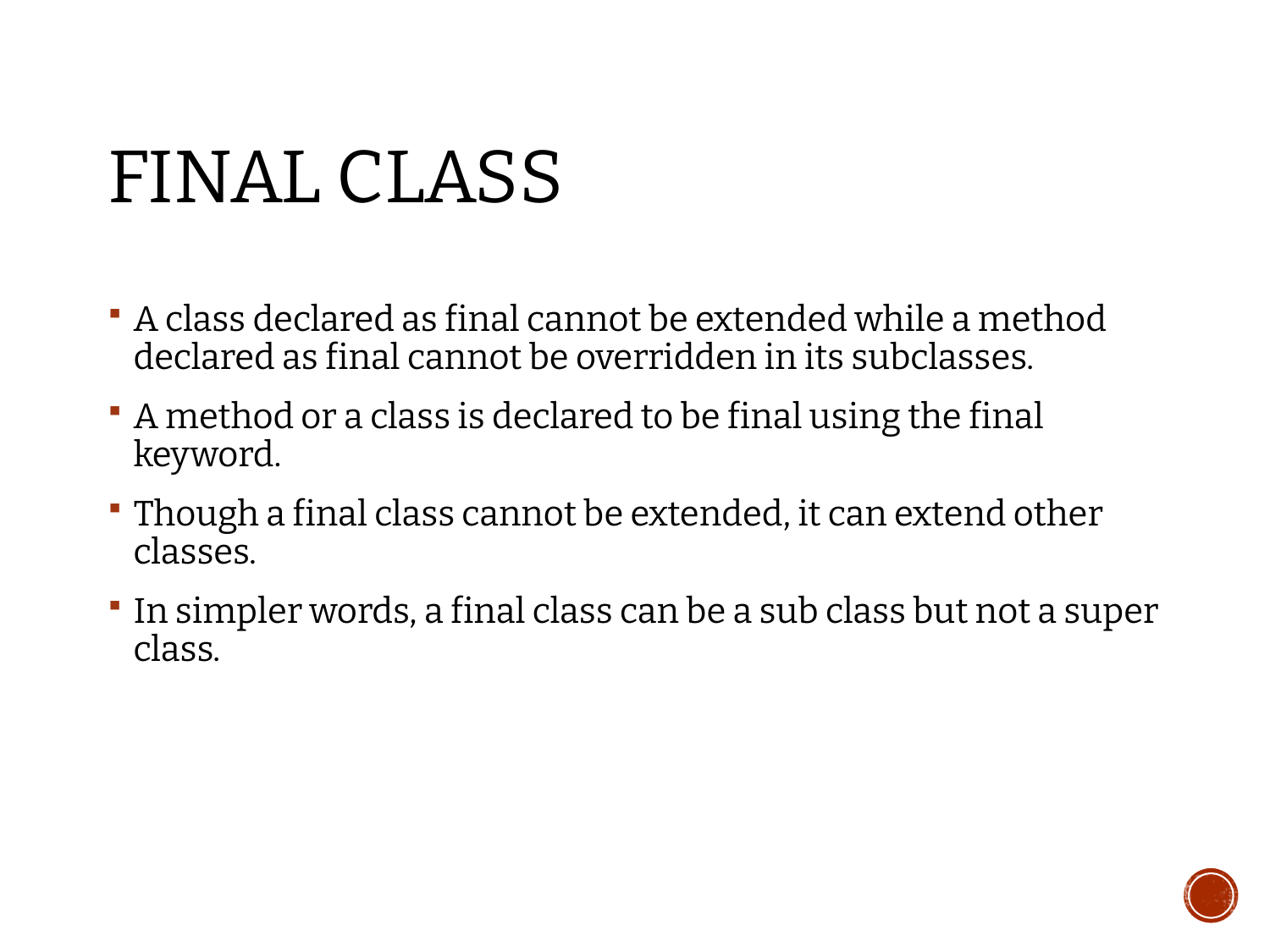

# Final class
A class declared as final cannot be extended while a method declared as final cannot be overridden in its subclasses.
A method or a class is declared to be final using the final keyword.
Though a final class cannot be extended, it can extend other classes.
In simpler words, a final class can be a sub class but not a super class.